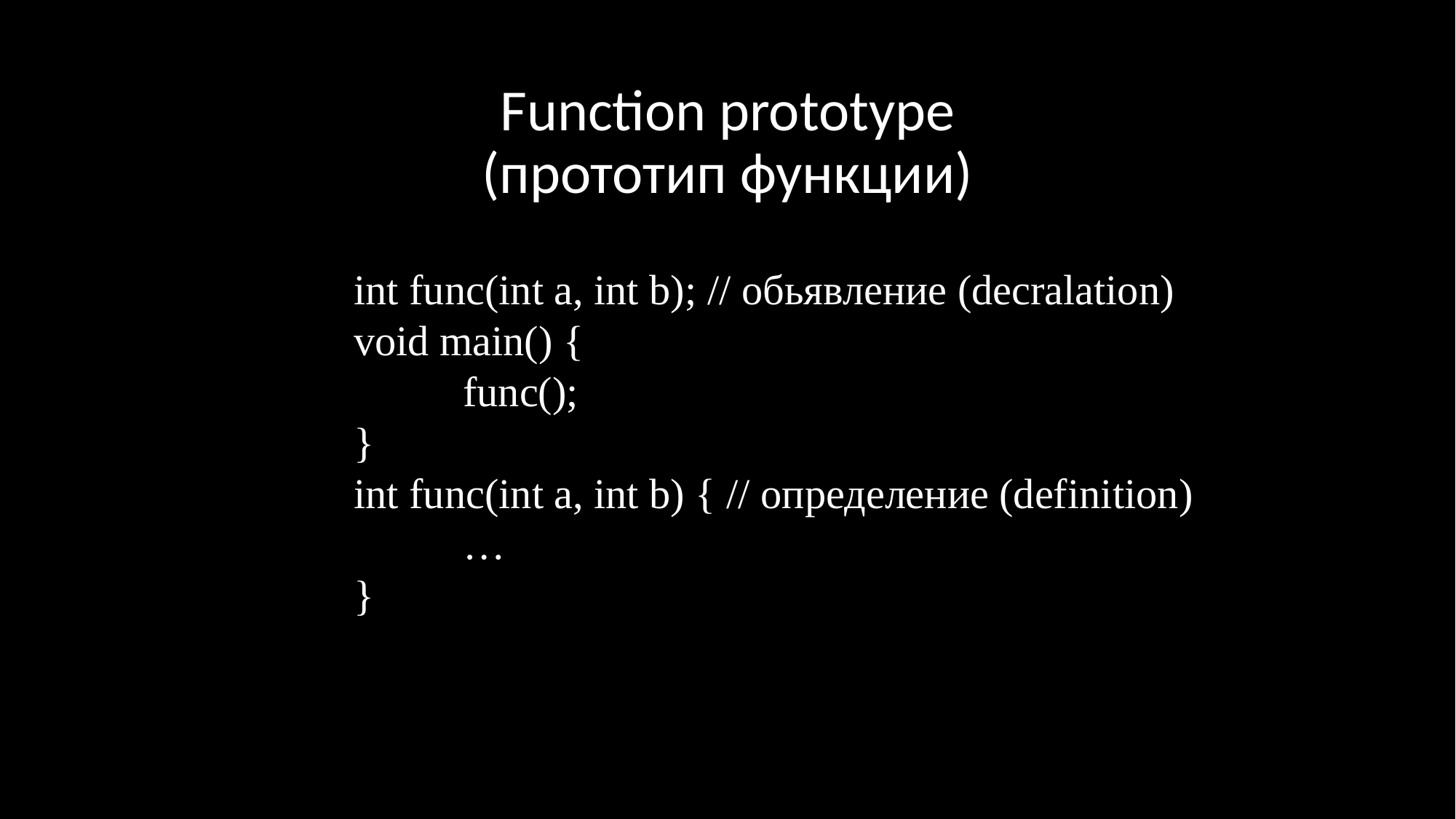

Function prototype (прототип функции)
int func(int a, int b); // обьявление (decralation)
void main() {
	func();
}
int func(int a, int b) { // определение (definition)
	…
}